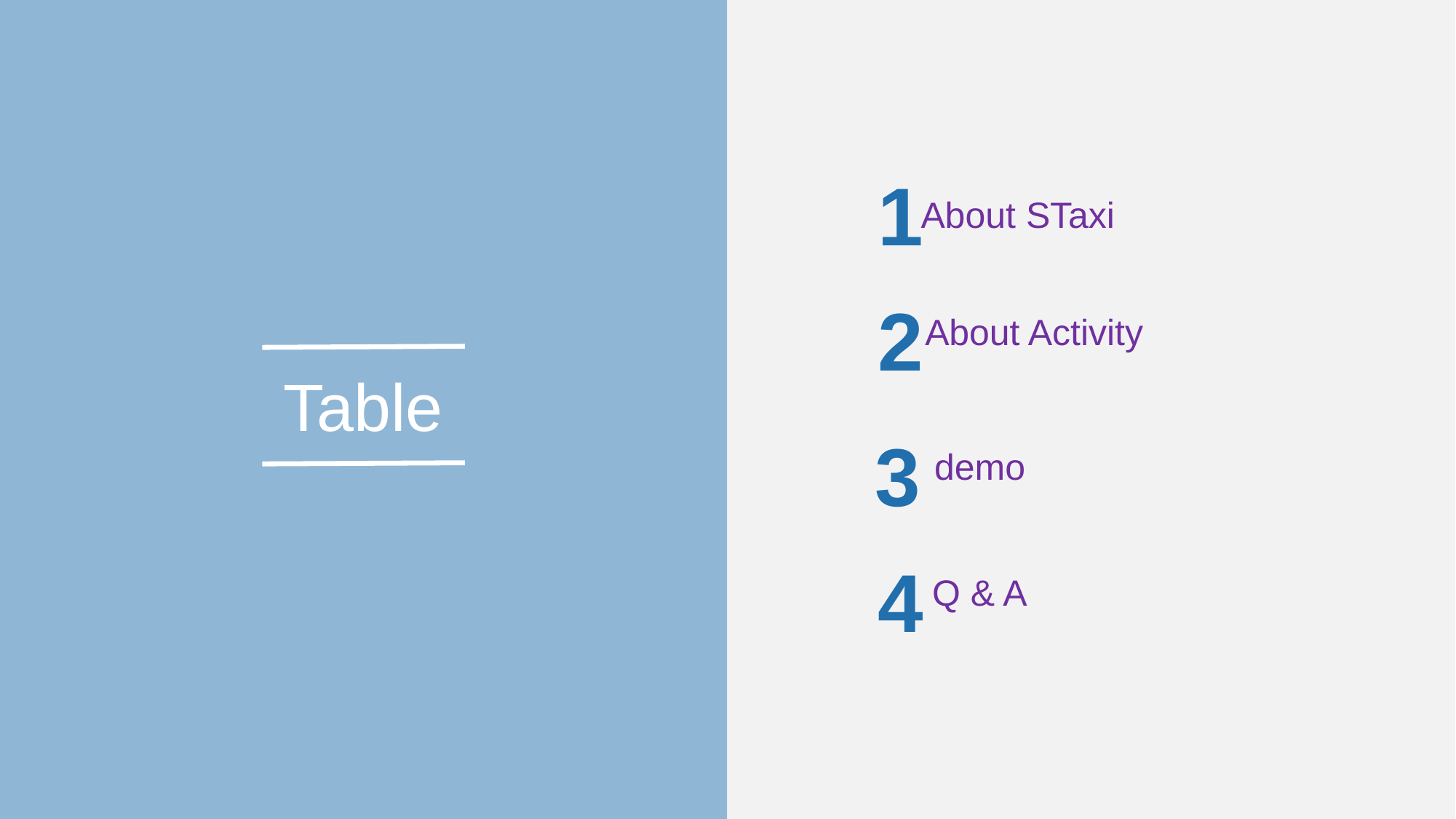

1
About STaxi
2
About Activity
Table
3
demo
4
Q & A